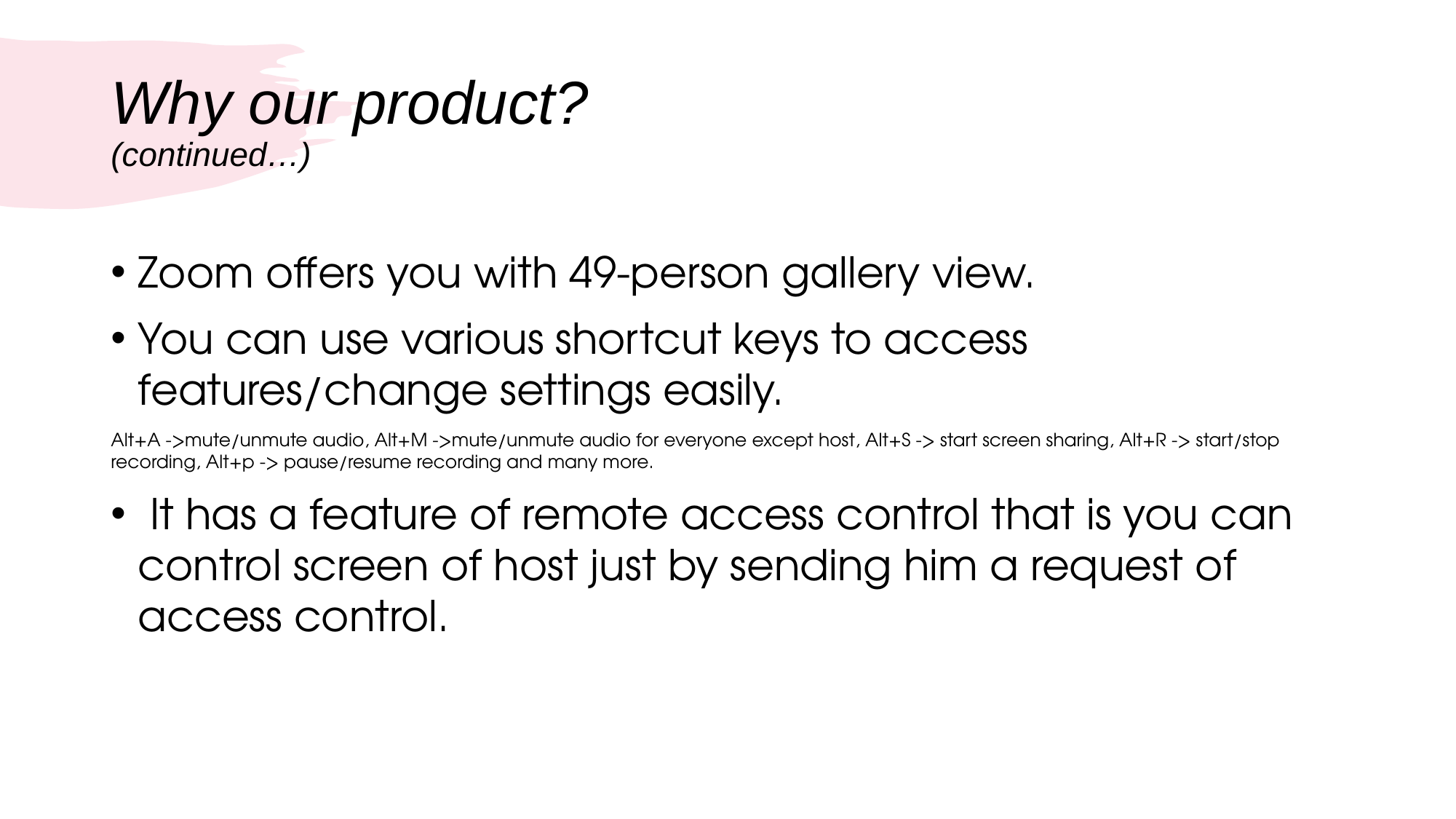

# Why our product? (continued…)
Zoom offers you with 49-person gallery view.
You can use various shortcut keys to access features/change settings easily.
Alt+A ->mute/unmute audio, Alt+M ->mute/unmute audio for everyone except host, Alt+S -> start screen sharing, Alt+R -> start/stop recording, Alt+p -> pause/resume recording and many more.
 It has a feature of remote access control that is you can control screen of host just by sending him a request of access control.